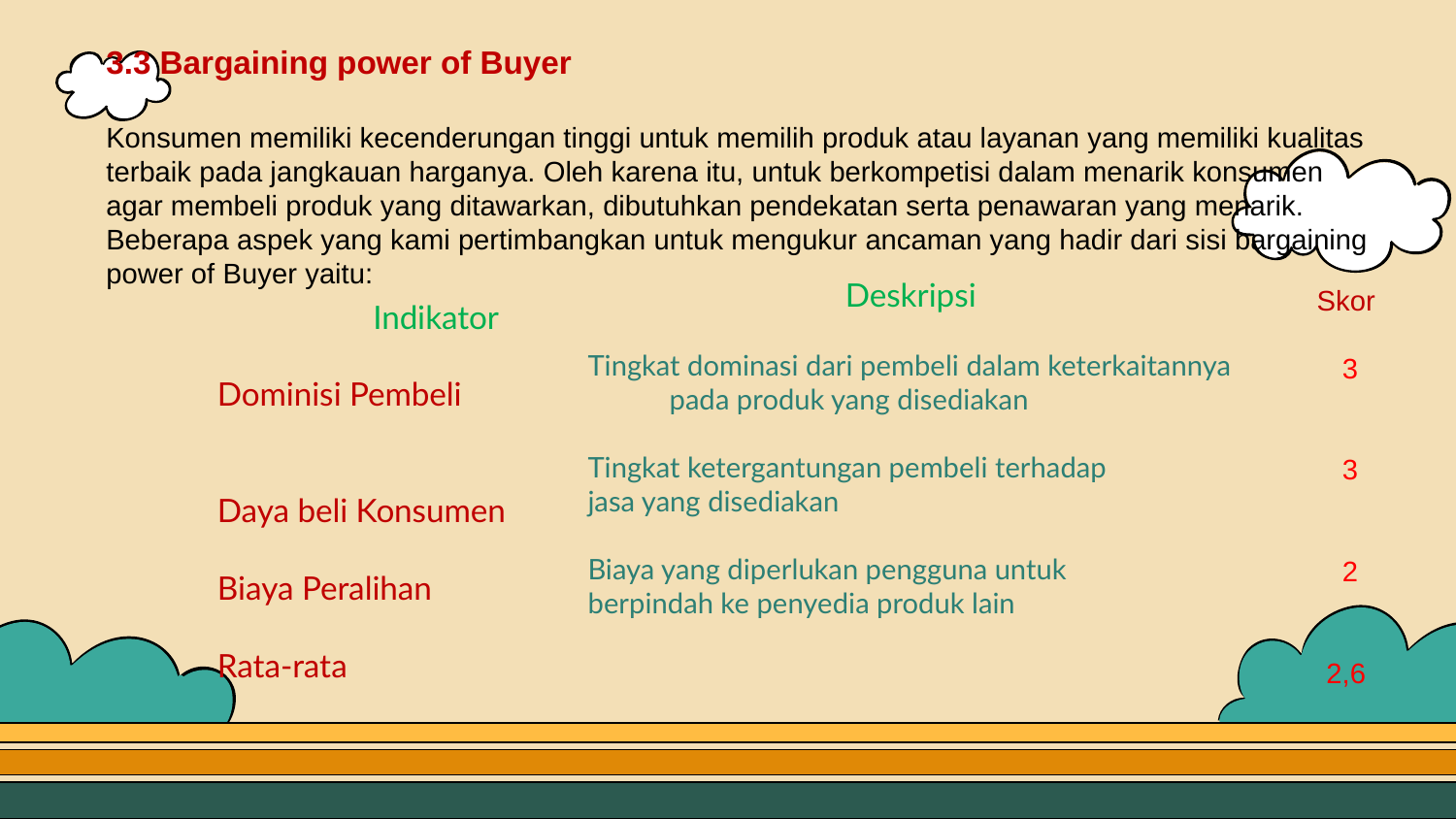

# 3.3 Bargaining power of Buyer Konsumen memiliki kecenderungan tinggi untuk memilih produk atau layanan yang memiliki kualitas terbaik pada jangkauan harganya. Oleh karena itu, untuk berkompetisi dalam menarik konsumen agar membeli produk yang ditawarkan, dibutuhkan pendekatan serta penawaran yang menarik. Beberapa aspek yang kami pertimbangkan untuk mengukur ancaman yang hadir dari sisi bargaining power of Buyer yaitu:
Deskripsi

Tingkat dominasi dari pembeli dalam keterkaitannya     pada produk yang disediakan

Tingkat ketergantungan pembeli terhadap
jasa yang disediakan

Biaya yang diperlukan pengguna untuk
berpindah ke penyedia produk lain
Skor

3

3

2

2,6

Indikator

Dominisi Pembeli

Daya beli Konsumen

Biaya Peralihan

Rata-rata